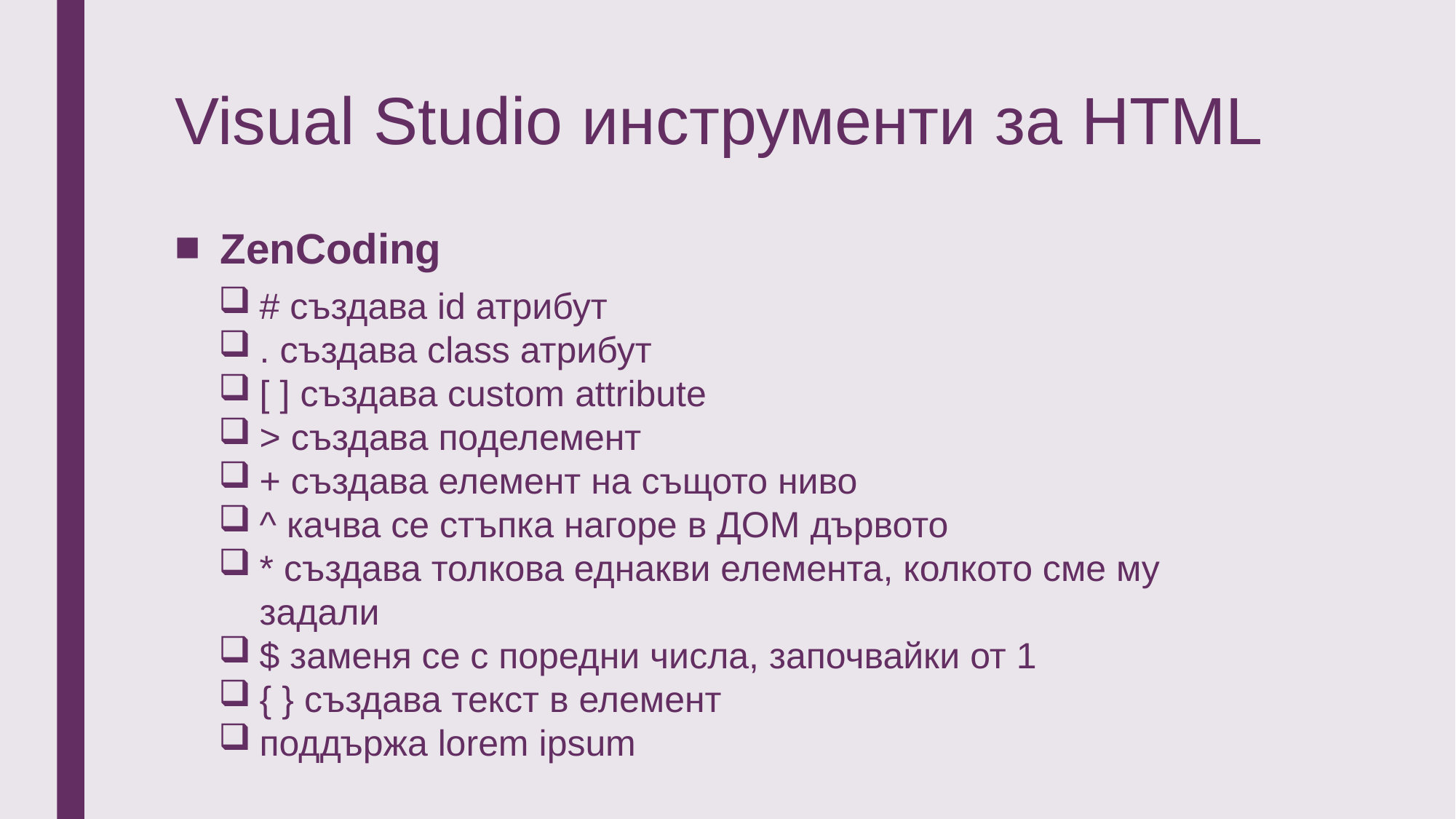

# Visual Studio инструменти за HTML
ZenCoding

# създава id атрибут
. създава class атрибут
[ ] създава custom attribute
> създава поделемент
+ създава елемент на същото ниво
^ качва се стъпка нагоре в ДОМ дървото
* създава толкова еднакви елемента, колкото сме му задали
$ заменя се с поредни числа, започвайки от 1
{ } създава текст в елемент
поддържа lorem ipsum